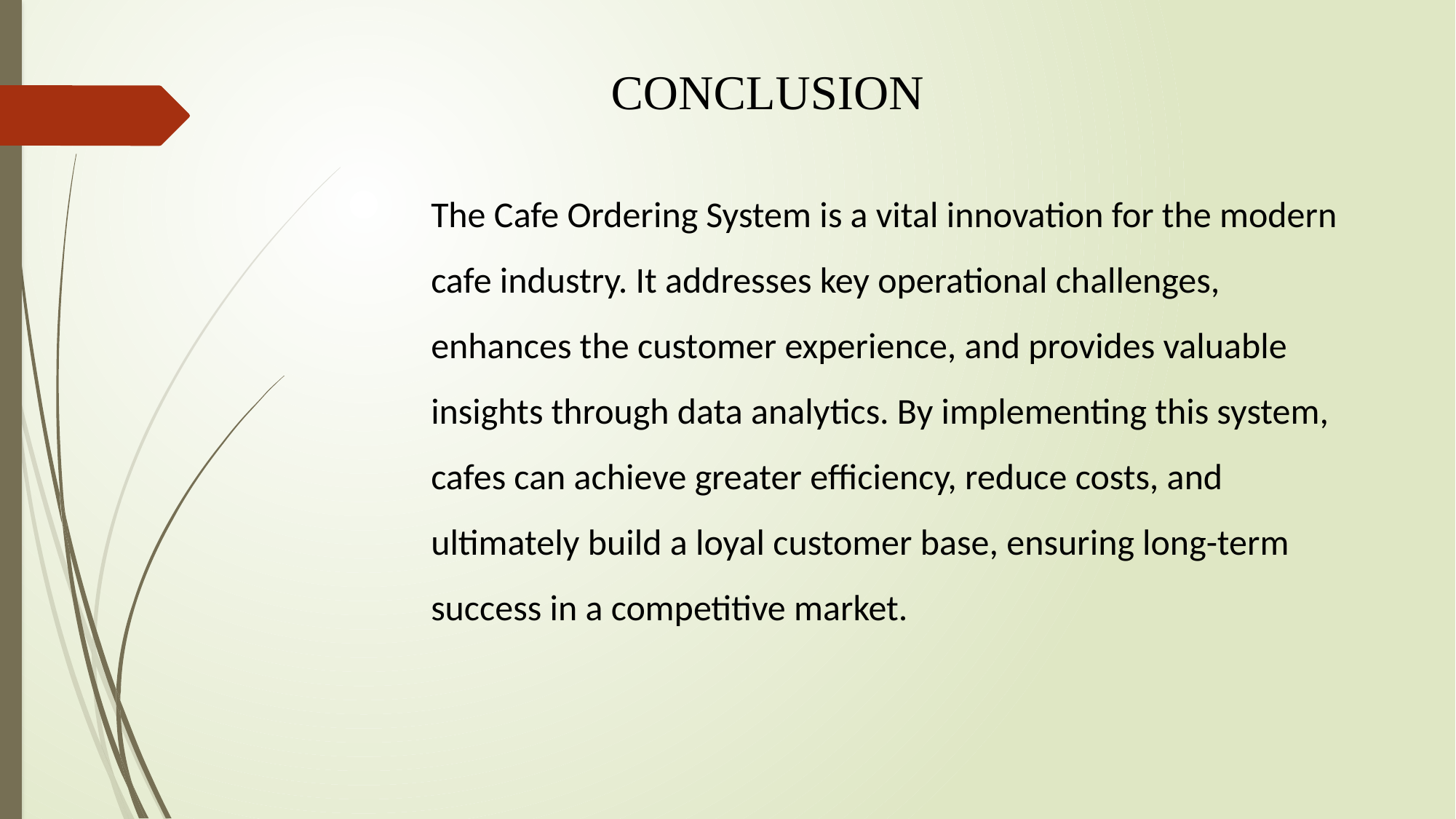

CONCLUSION
The Cafe Ordering System is a vital innovation for the modern cafe industry. It addresses key operational challenges, enhances the customer experience, and provides valuable insights through data analytics. By implementing this system, cafes can achieve greater efficiency, reduce costs, and ultimately build a loyal customer base, ensuring long-term success in a competitive market.